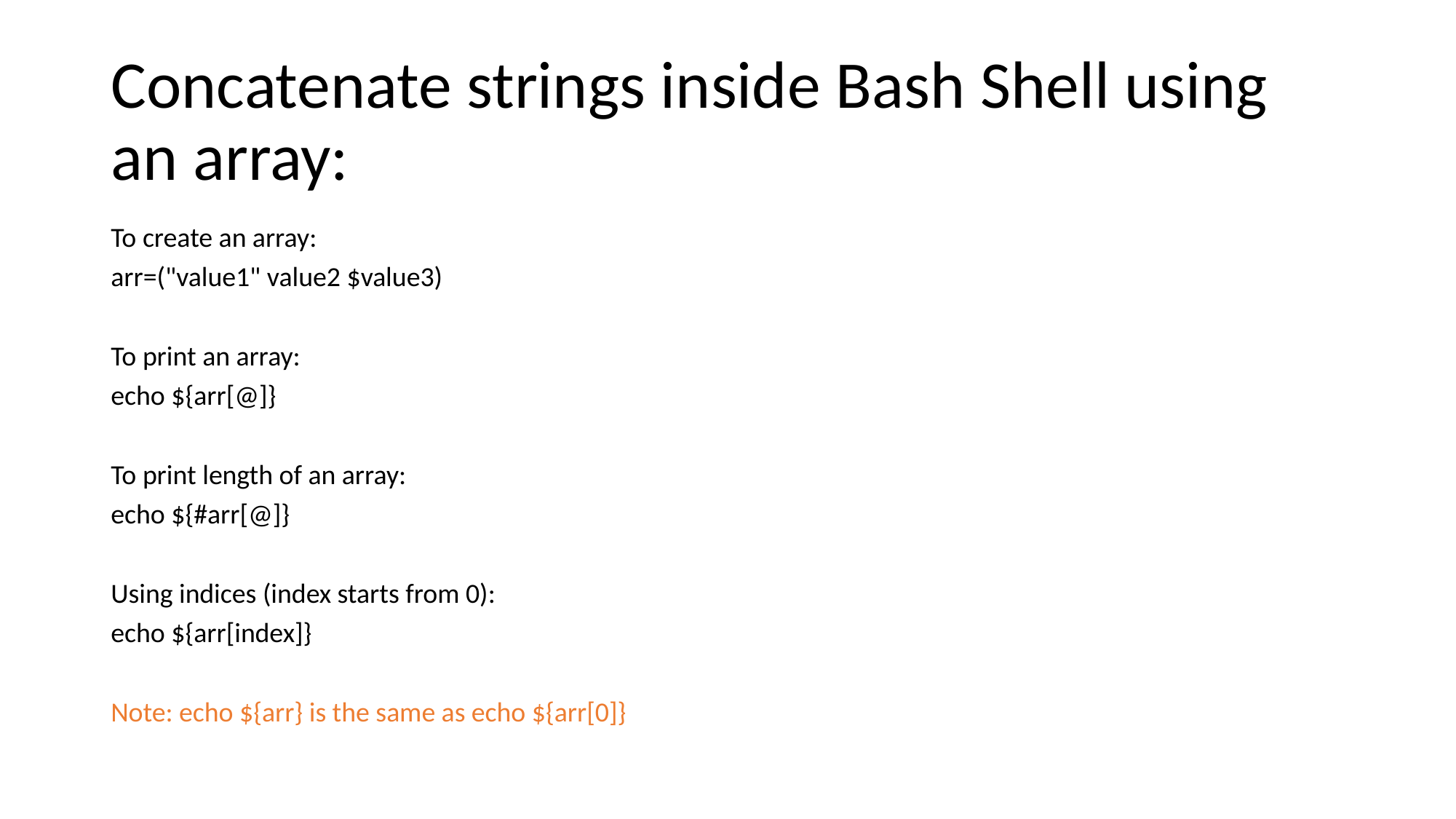

# Concatenate strings inside Bash Shell using an array:
To create an array:
arr=("value1" value2 $value3)

To print an array:
echo ${arr[@]}

To print length of an array:
echo ${#arr[@]}

Using indices (index starts from 0):
echo ${arr[index]}

Note: echo ${arr} is the same as echo ${arr[0]}